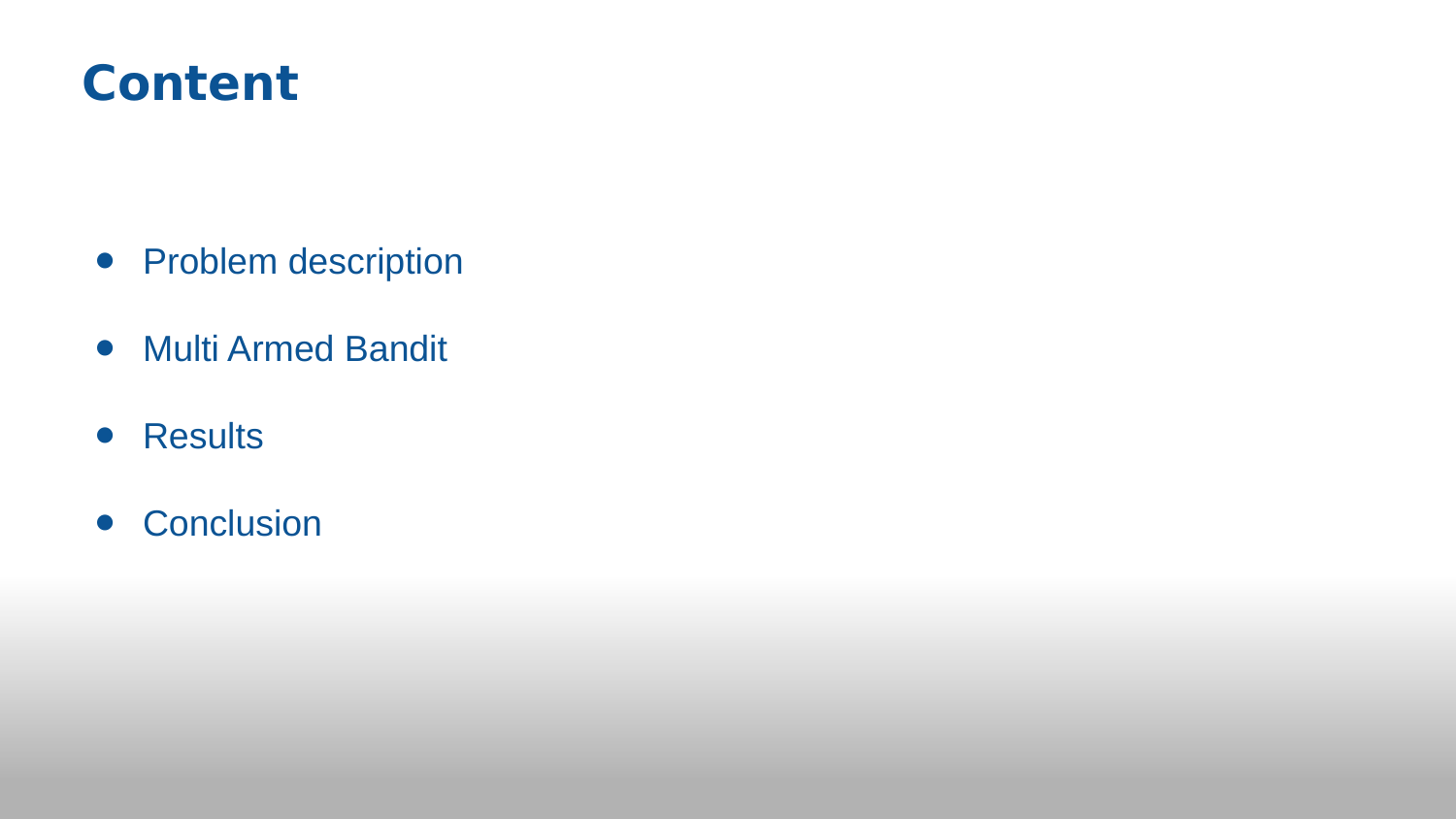

Content

Problem description
Multi Armed Bandit
Results
Conclusion